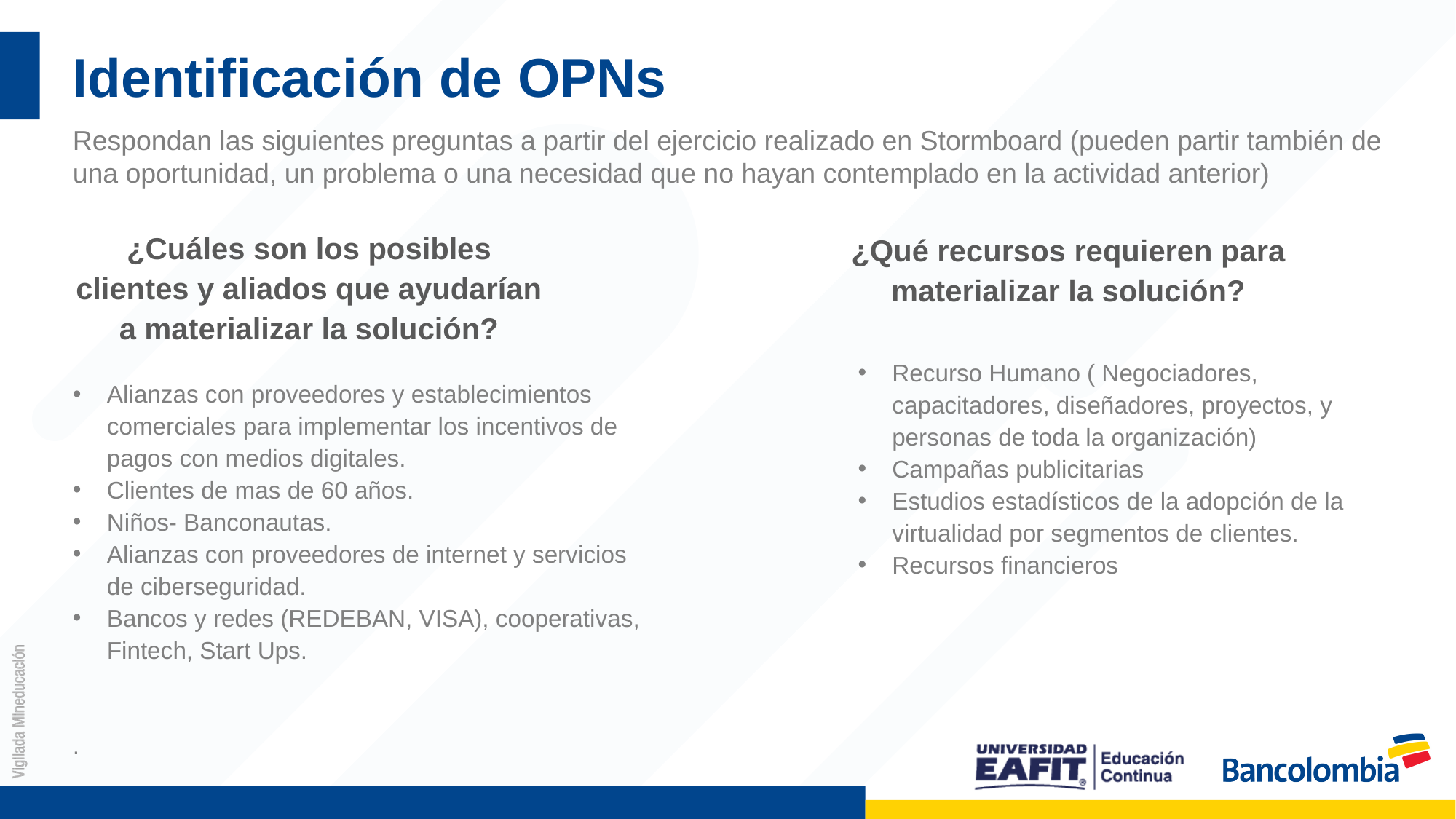

# Identificación de OPNs
Respondan las siguientes preguntas a partir del ejercicio realizado en Stormboard (pueden partir también de una oportunidad, un problema o una necesidad que no hayan contemplado en la actividad anterior)
¿Cuáles son los posibles clientes y aliados que ayudarían a materializar la solución?
¿Qué recursos requieren para materializar la solución?
Recurso Humano ( Negociadores, capacitadores, diseñadores, proyectos, y personas de toda la organización)
Campañas publicitarias
Estudios estadísticos de la adopción de la virtualidad por segmentos de clientes.
Recursos financieros

Alianzas con proveedores y establecimientos comerciales para implementar los incentivos de pagos con medios digitales.
Clientes de mas de 60 años.
Niños- Banconautas.
Alianzas con proveedores de internet y servicios de ciberseguridad.
Bancos y redes (REDEBAN, VISA), cooperativas, Fintech, Start Ups.

.